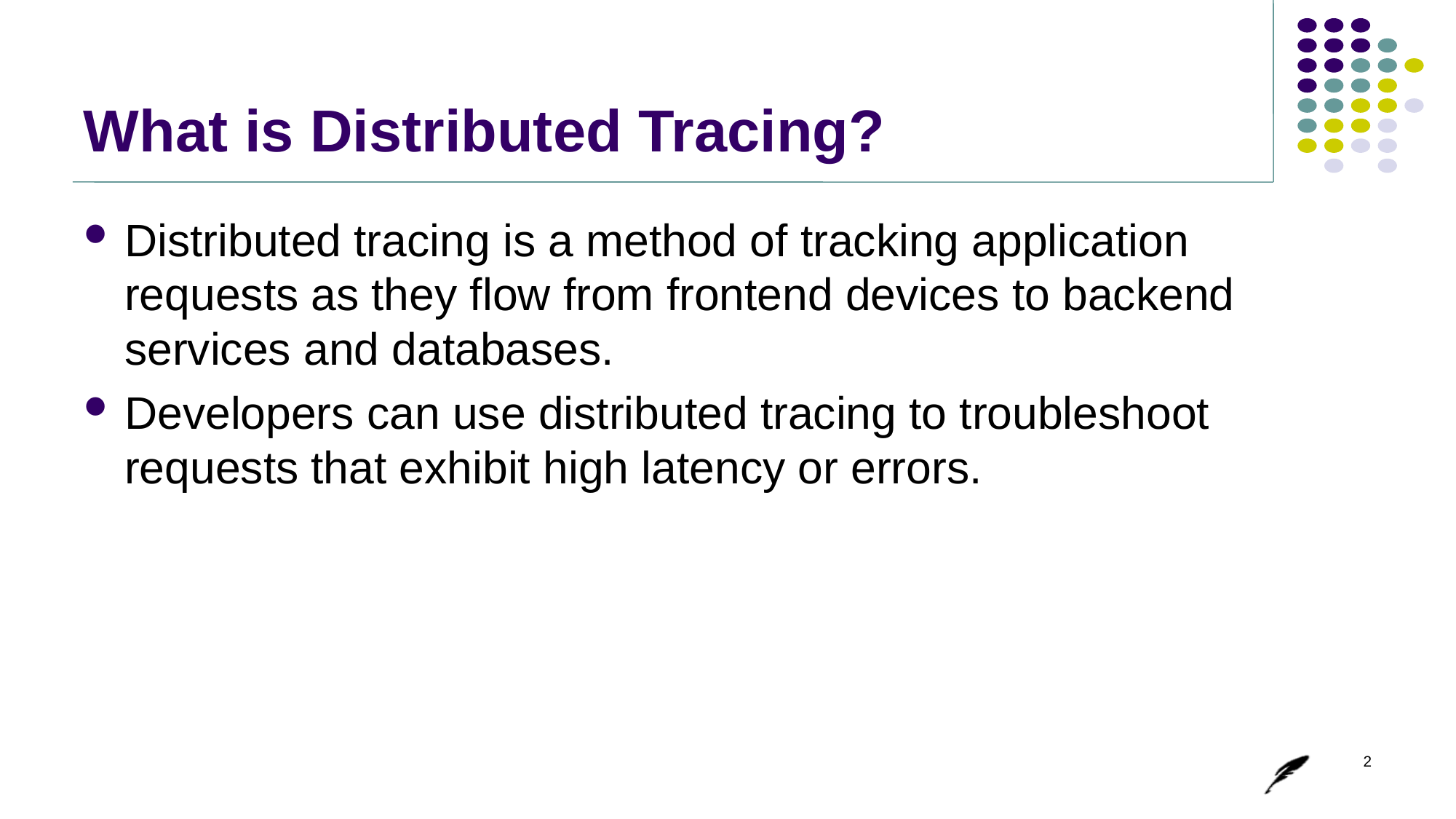

# What is Distributed Tracing?
Distributed tracing is a method of tracking application requests as they flow from frontend devices to backend services and databases.
Developers can use distributed tracing to troubleshoot requests that exhibit high latency or errors.
2